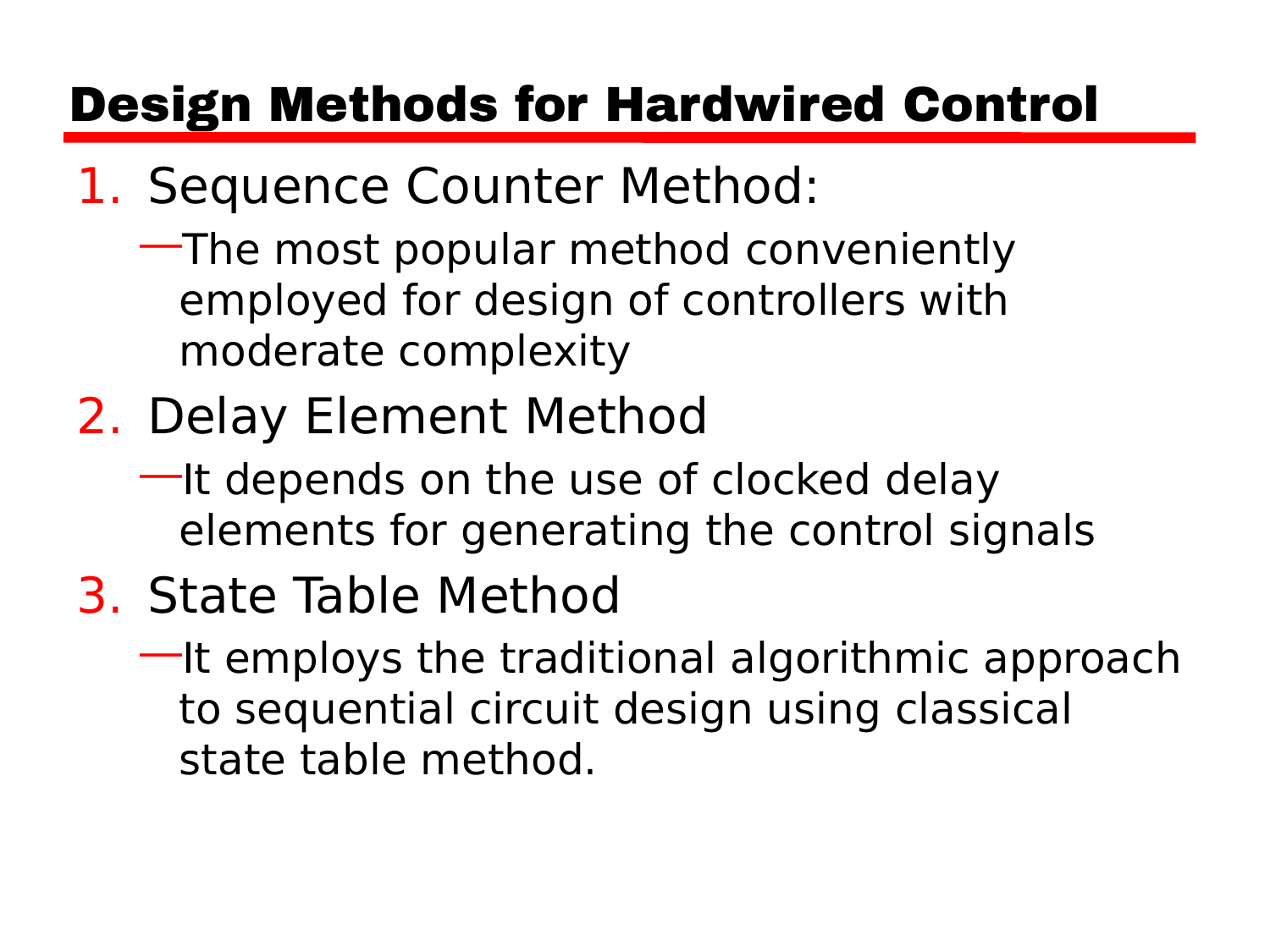

# Design Methods for Hardwired Control
Sequence Counter Method:
The most popular method conveniently employed for design of controllers with moderate complexity
Delay Element Method
It depends on the use of clocked delay elements for generating the control signals
State Table Method
It employs the traditional algorithmic approach to sequential circuit design using classical state table method.